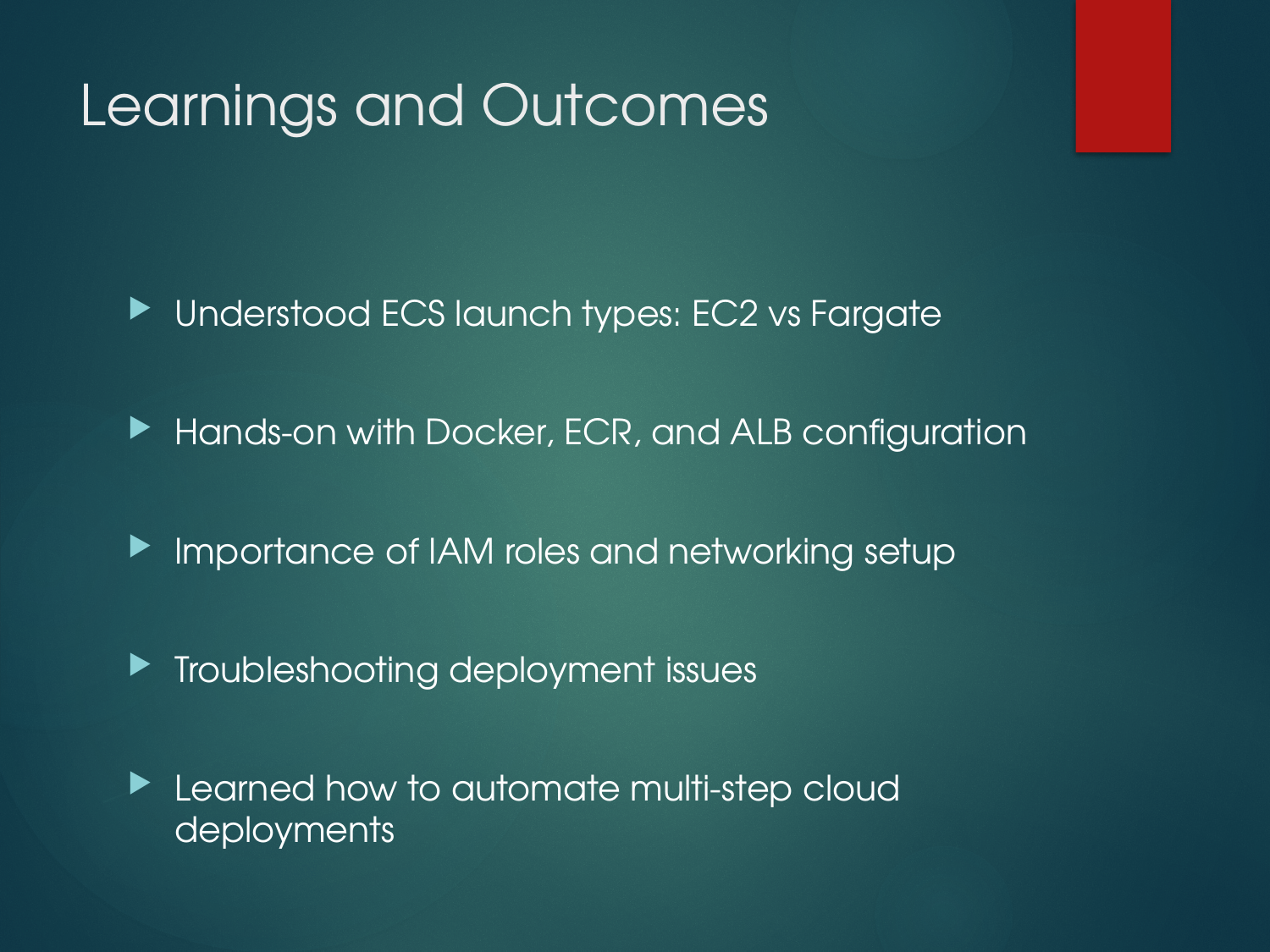

# Learnings and Outcomes
Understood ECS launch types: EC2 vs Fargate

Hands-on with Docker, ECR, and ALB configuration

Importance of IAM roles and networking setup

Troubleshooting deployment issues

Learned how to automate multi-step cloud deployments